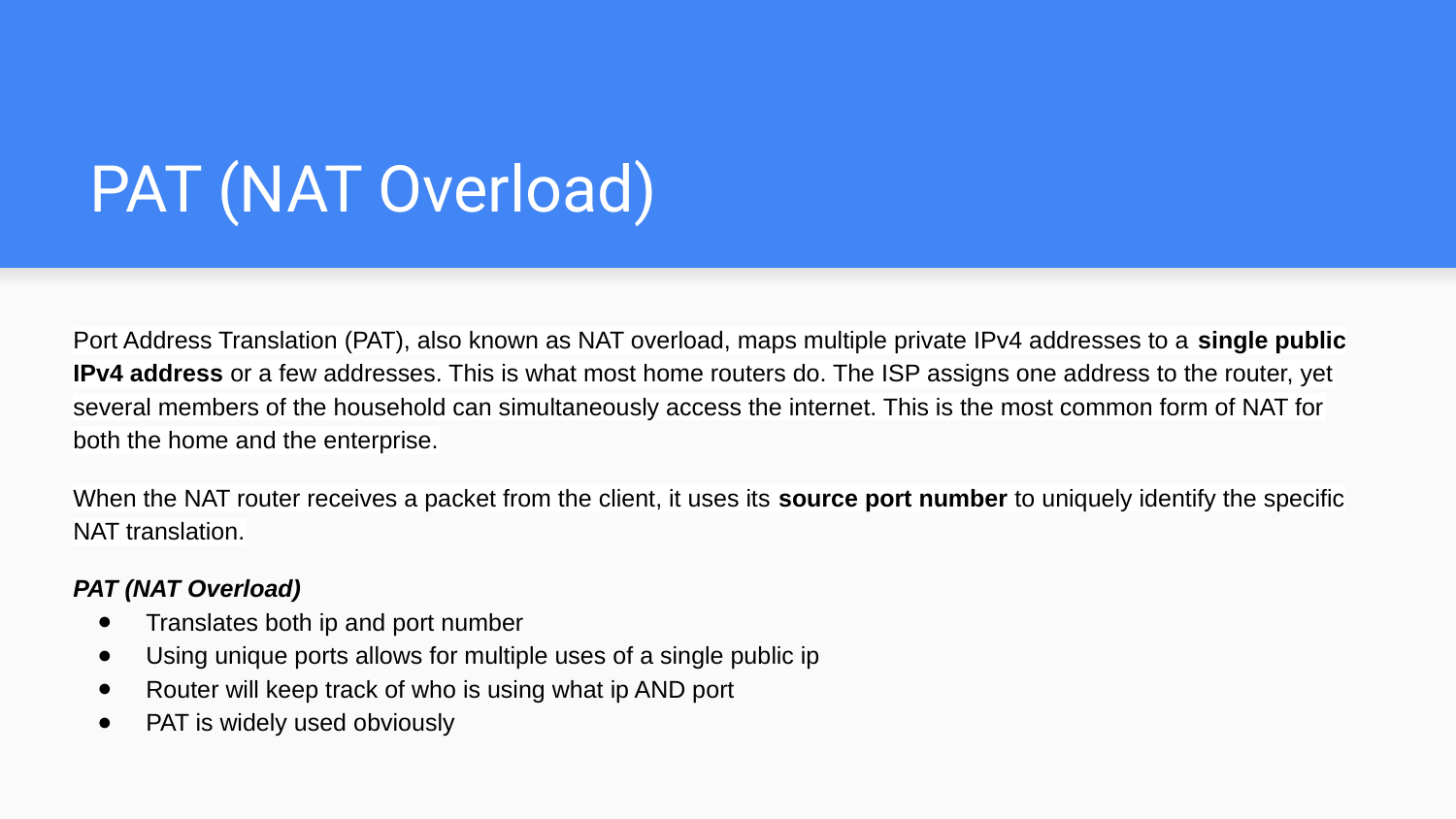

# PAT (NAT Overload)
Port Address Translation (PAT), also known as NAT overload, maps multiple private IPv4 addresses to a single public IPv4 address or a few addresses. This is what most home routers do. The ISP assigns one address to the router, yet several members of the household can simultaneously access the internet. This is the most common form of NAT for both the home and the enterprise.
When the NAT router receives a packet from the client, it uses its source port number to uniquely identify the specific NAT translation.
PAT (NAT Overload)
Translates both ip and port number
Using unique ports allows for multiple uses of a single public ip
Router will keep track of who is using what ip AND port
PAT is widely used obviously